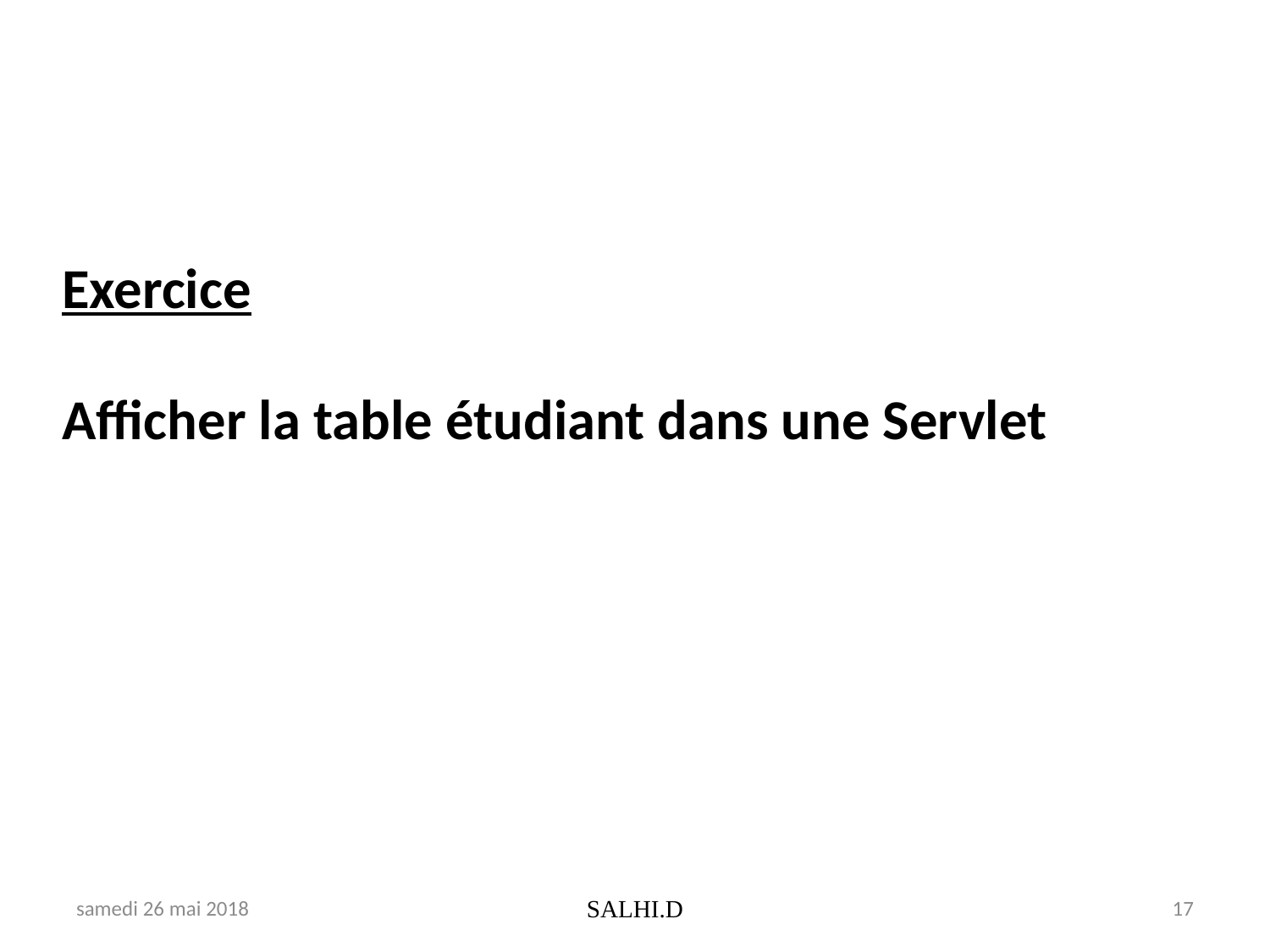

Exercice
# Afficher la table étudiant dans une Servlet
samedi 26 mai 2018
SALHI.D
17